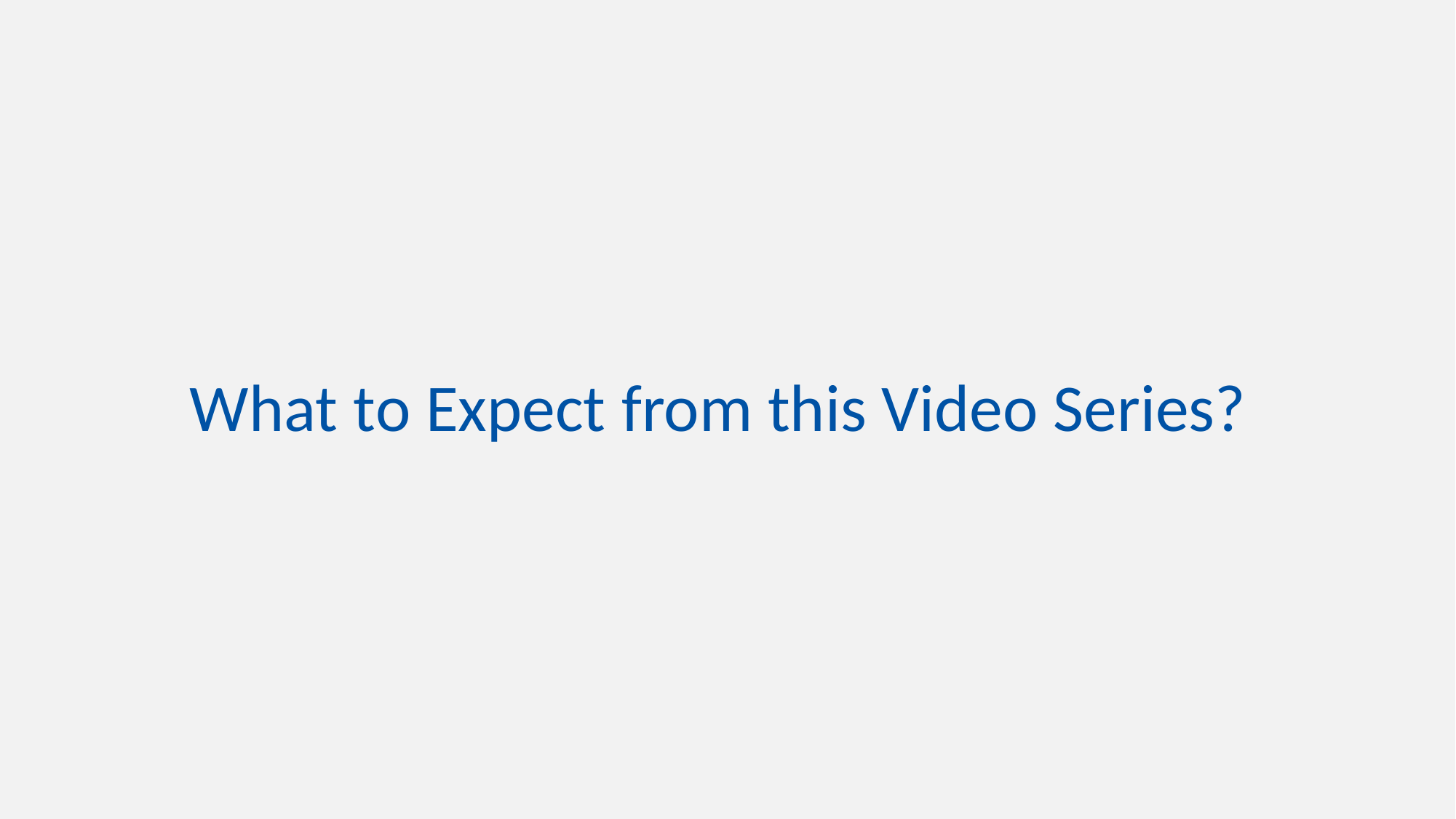

# What to Expect from this Video Series?